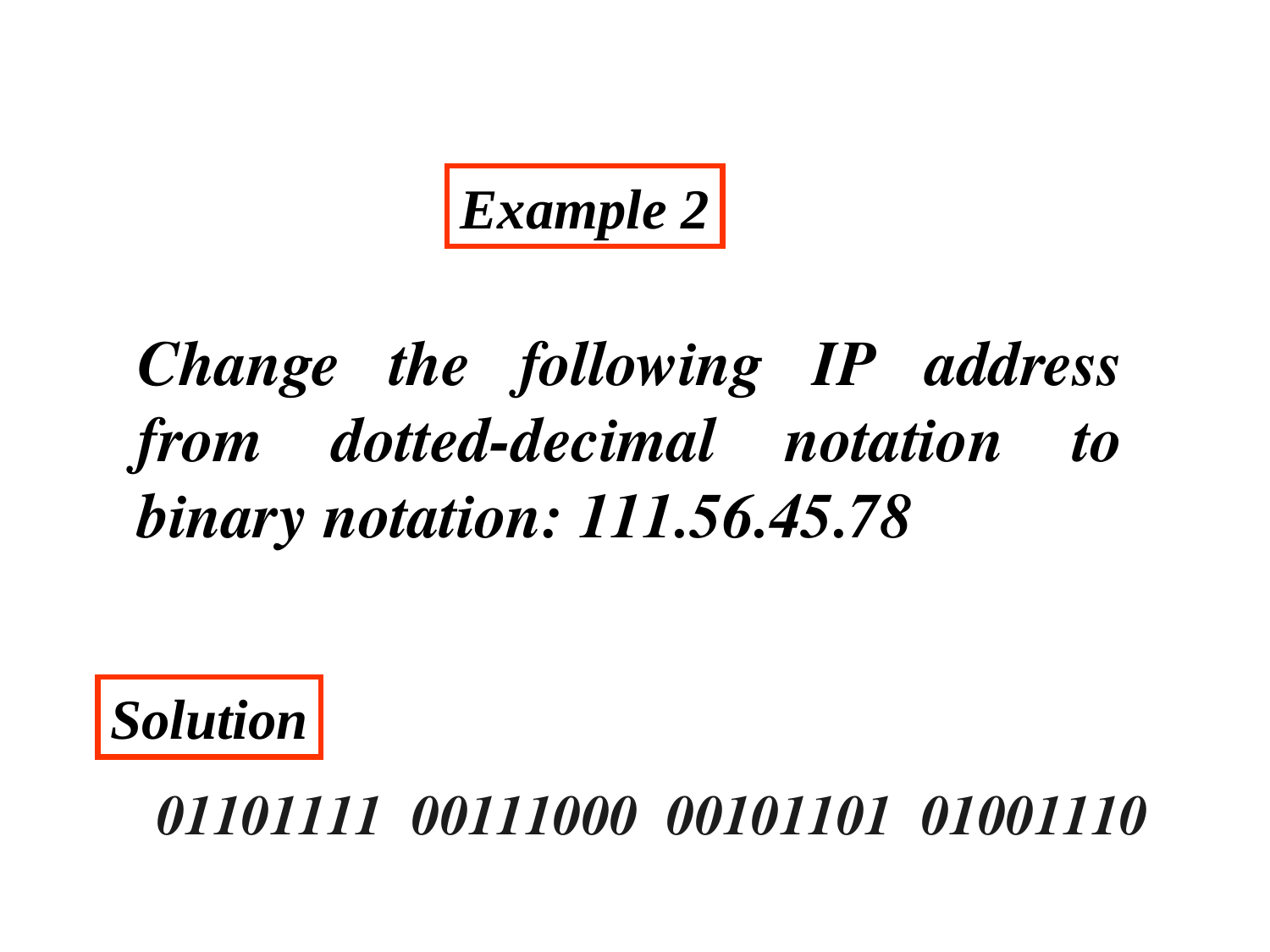

Example 2
Change the following IP address from dotted-decimal notation to binary notation: 111.56.45.78

Solution
01101111  00111000  00101101  01001110